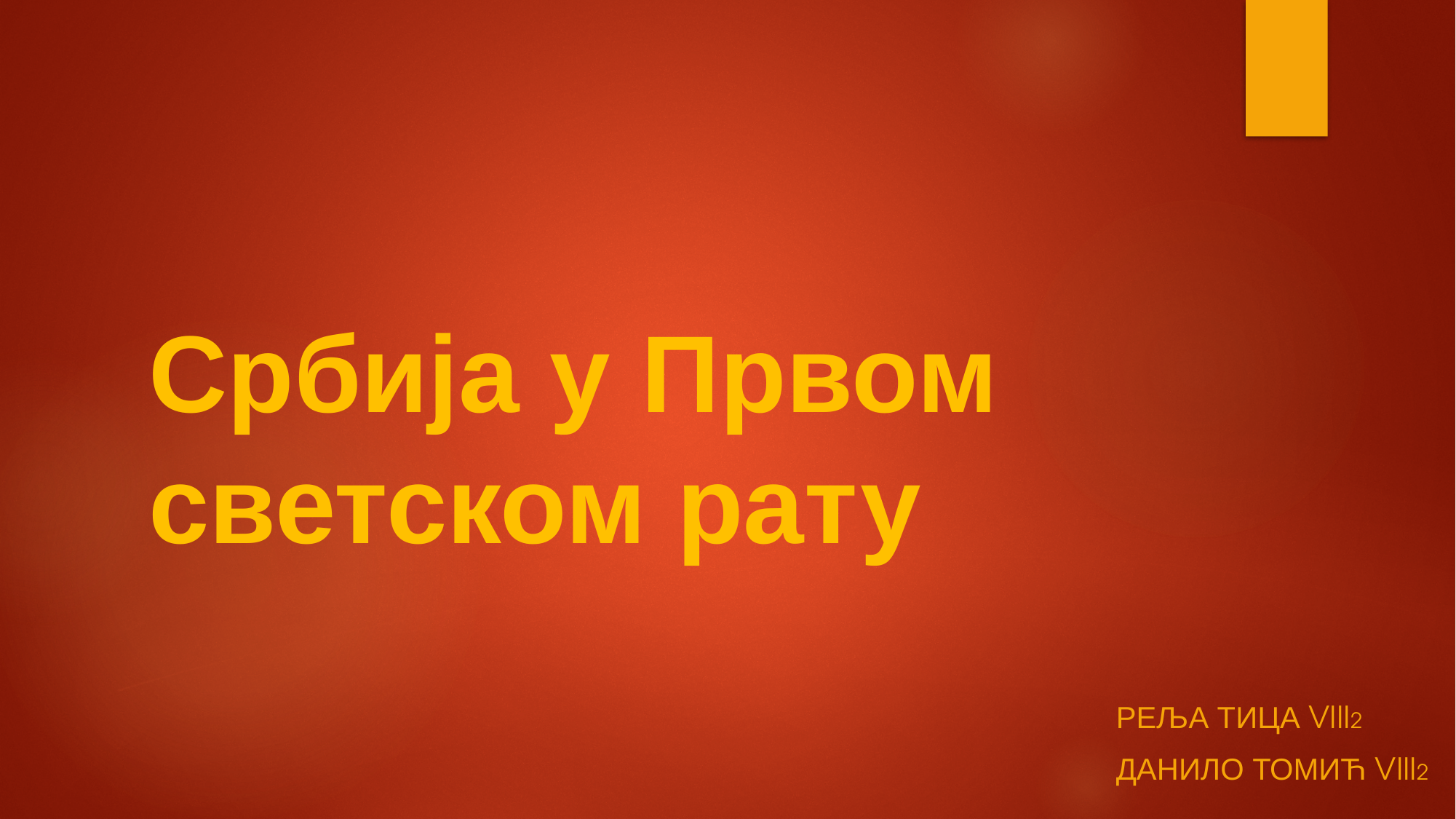

# Србија у Првом светском рату
Реља Тица VIII2
Данило Томић VIII2